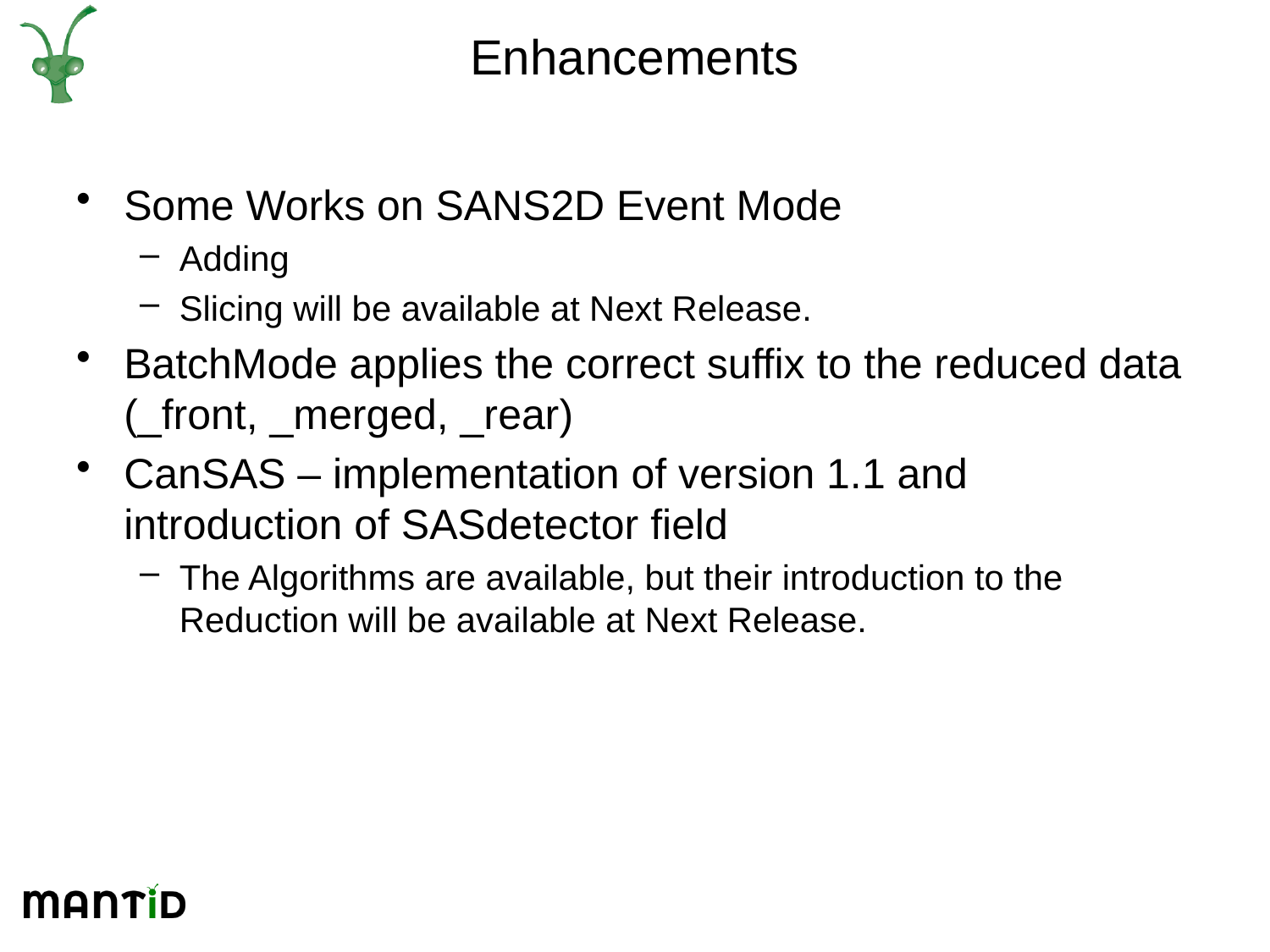

# Enhancements
Some Works on SANS2D Event Mode
Adding
Slicing will be available at Next Release.
BatchMode applies the correct suffix to the reduced data (_front, _merged, _rear)
CanSAS – implementation of version 1.1 and introduction of SASdetector field
The Algorithms are available, but their introduction to the Reduction will be available at Next Release.